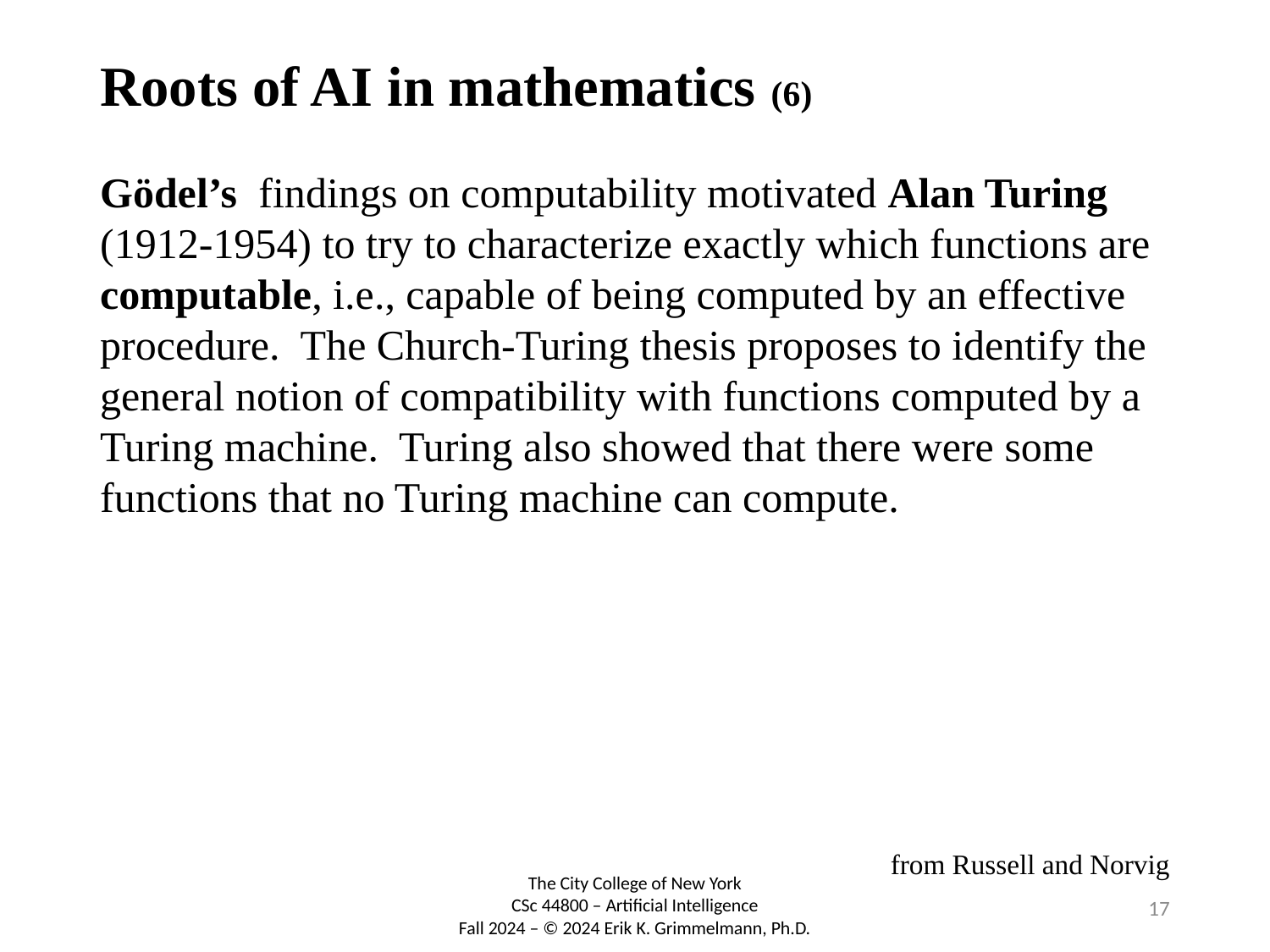

# Roots of AI in mathematics (6)
Gödel’s  findings on computability motivated Alan Turing (1912-1954) to try to characterize exactly which functions are computable, i.e., capable of being computed by an effective procedure.  The Church-Turing thesis proposes to identify the general notion of compatibility with functions computed by a Turing machine.  Turing also showed that there were some functions that no Turing machine can compute.

from Russell and Norvig
17